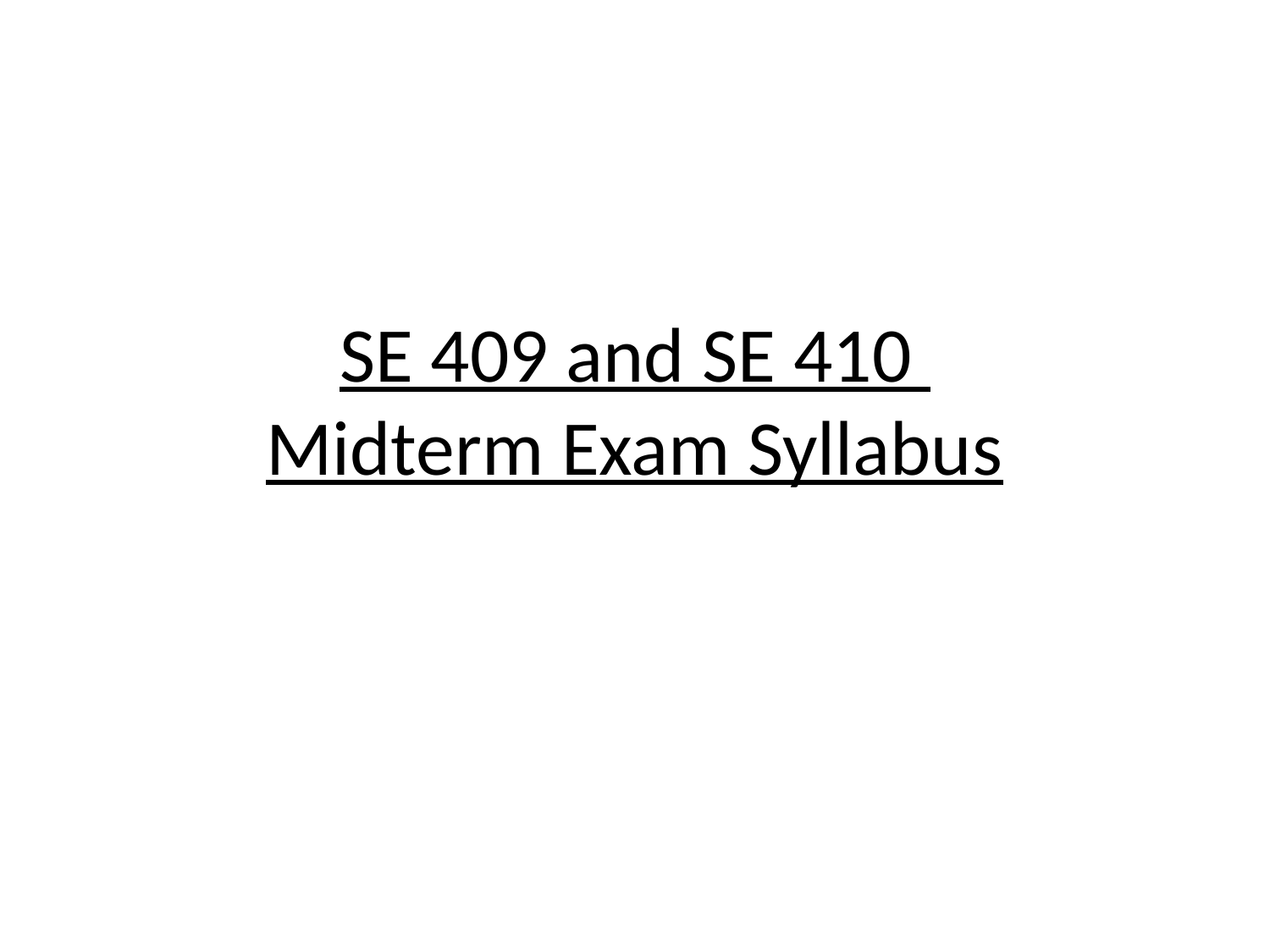

# SE 409 and SE 410 Midterm Exam Syllabus